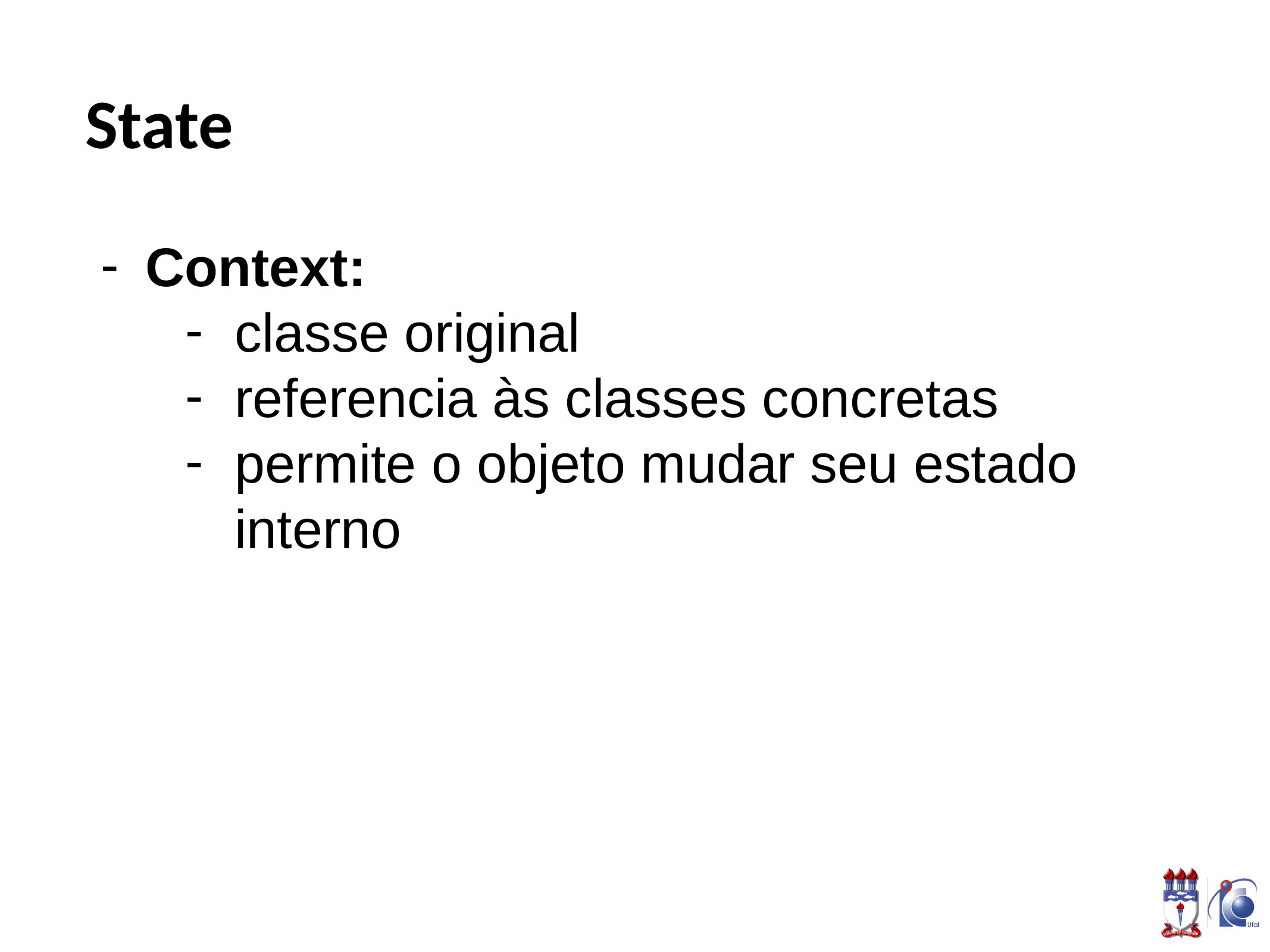

# State
Context:
classe original
referencia às classes concretas
permite o objeto mudar seu estado interno